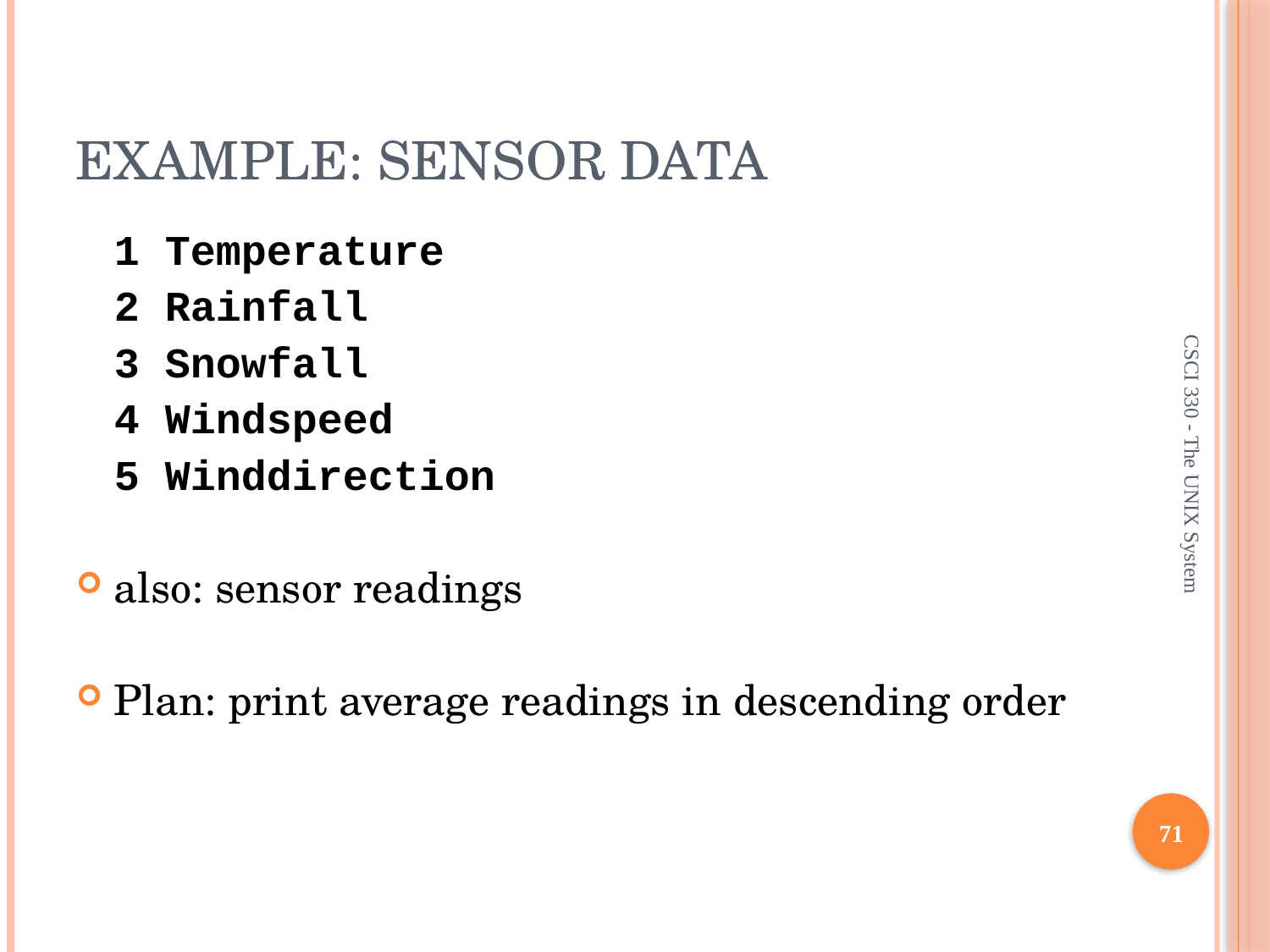

# Example: sensor data
	1 Temperature
	2 Rainfall
	3 Snowfall
	4 Windspeed
	5 Winddirection

also: sensor readings

Plan: print average readings in descending order
CSCI 330 - The UNIX System
71